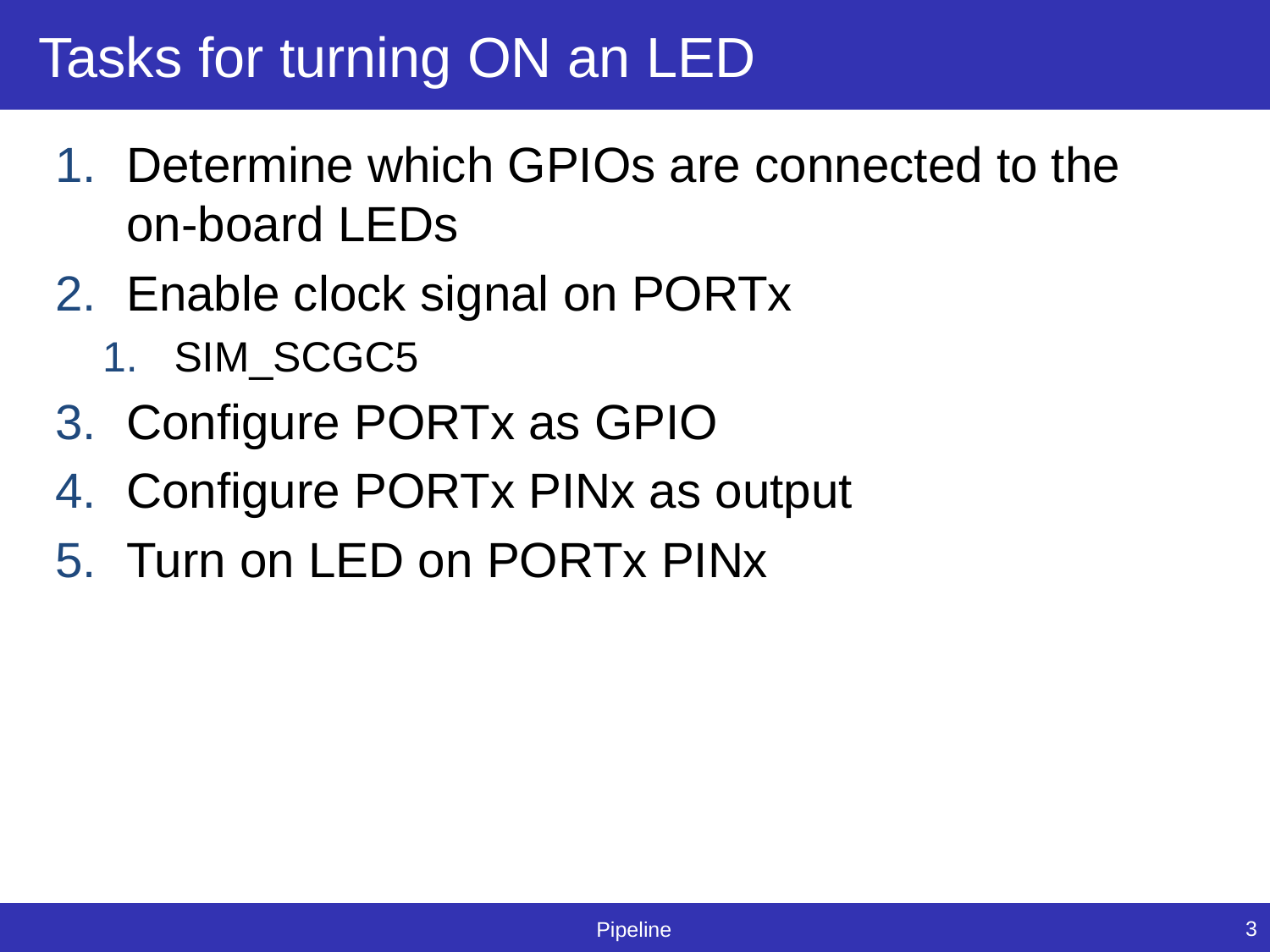

# Tasks for turning ON an LED
Determine which GPIOs are connected to the on-board LEDs
Enable clock signal on PORTx
SIM_SCGC5
Configure PORTx as GPIO
Configure PORTx PINx as output
Turn on LED on PORTx PINx
3